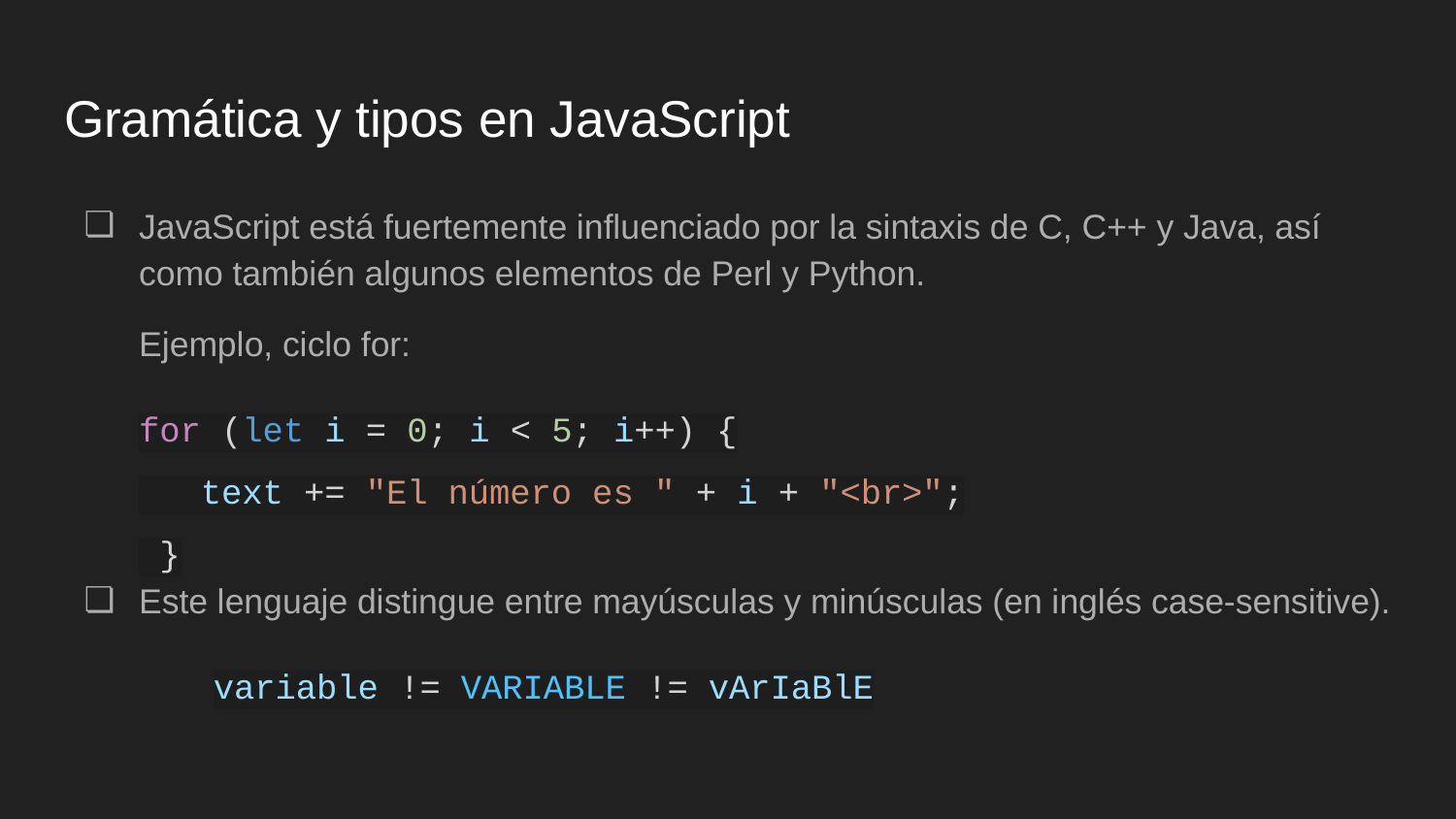

# Gramática y tipos en JavaScript
JavaScript está fuertemente influenciado por la sintaxis de C, C++ y Java, así como también algunos elementos de Perl y Python.
Ejemplo, ciclo for:
for (let i = 0; i < 5; i++) {
   text += "El número es " + i + "<br>";
 }
Este lenguaje distingue entre mayúsculas y minúsculas (en inglés case-sensitive).
variable != VARIABLE != vArIaBlE